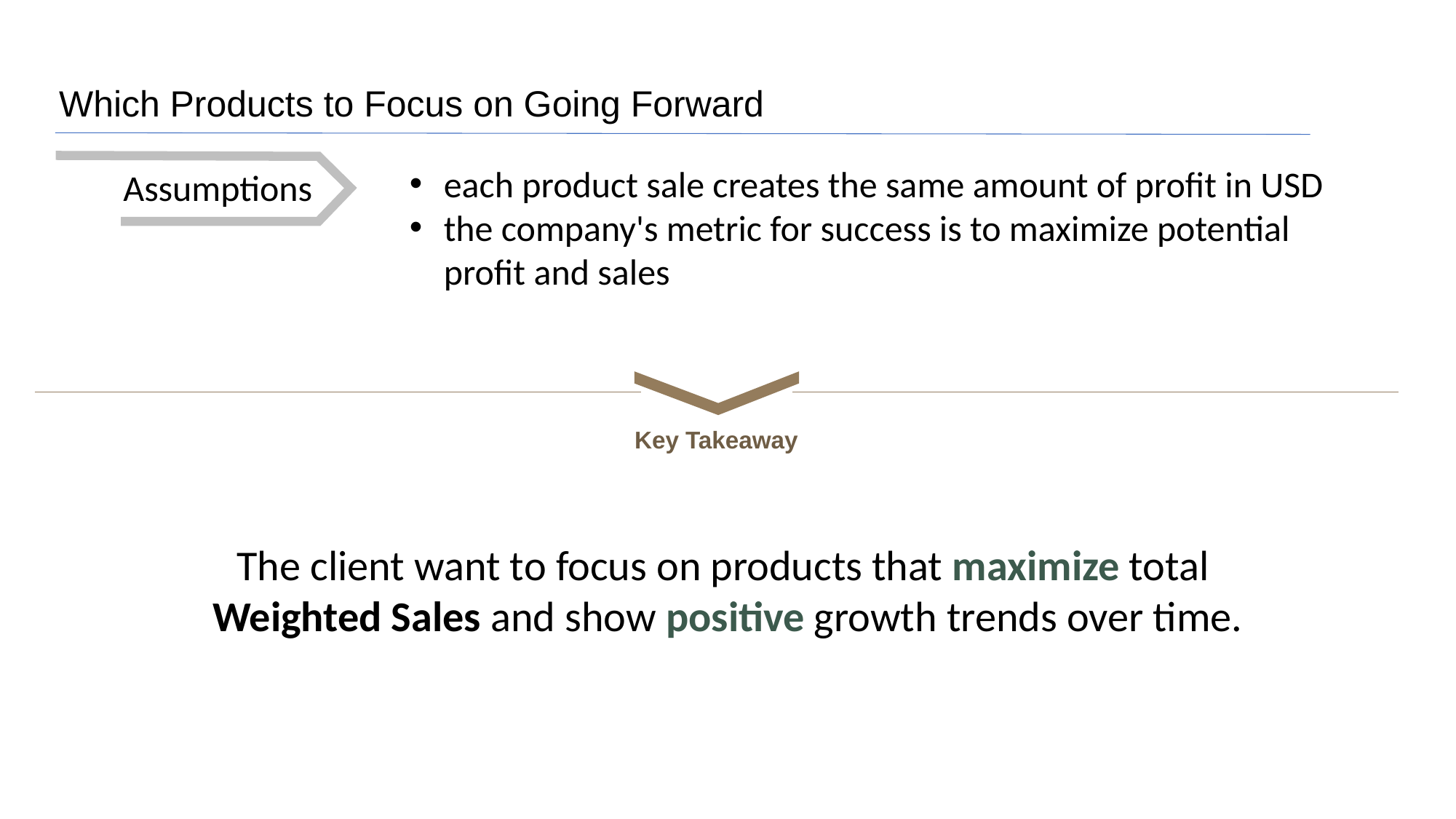

# Which Products to Focus on Going Forward

each product sale creates the same amount of profit in USD
the company's metric for success is to maximize potential profit and sales

Assumptions

Key Takeaway
The client want to focus on products that maximize total
Weighted Sales and show positive growth trends over time.